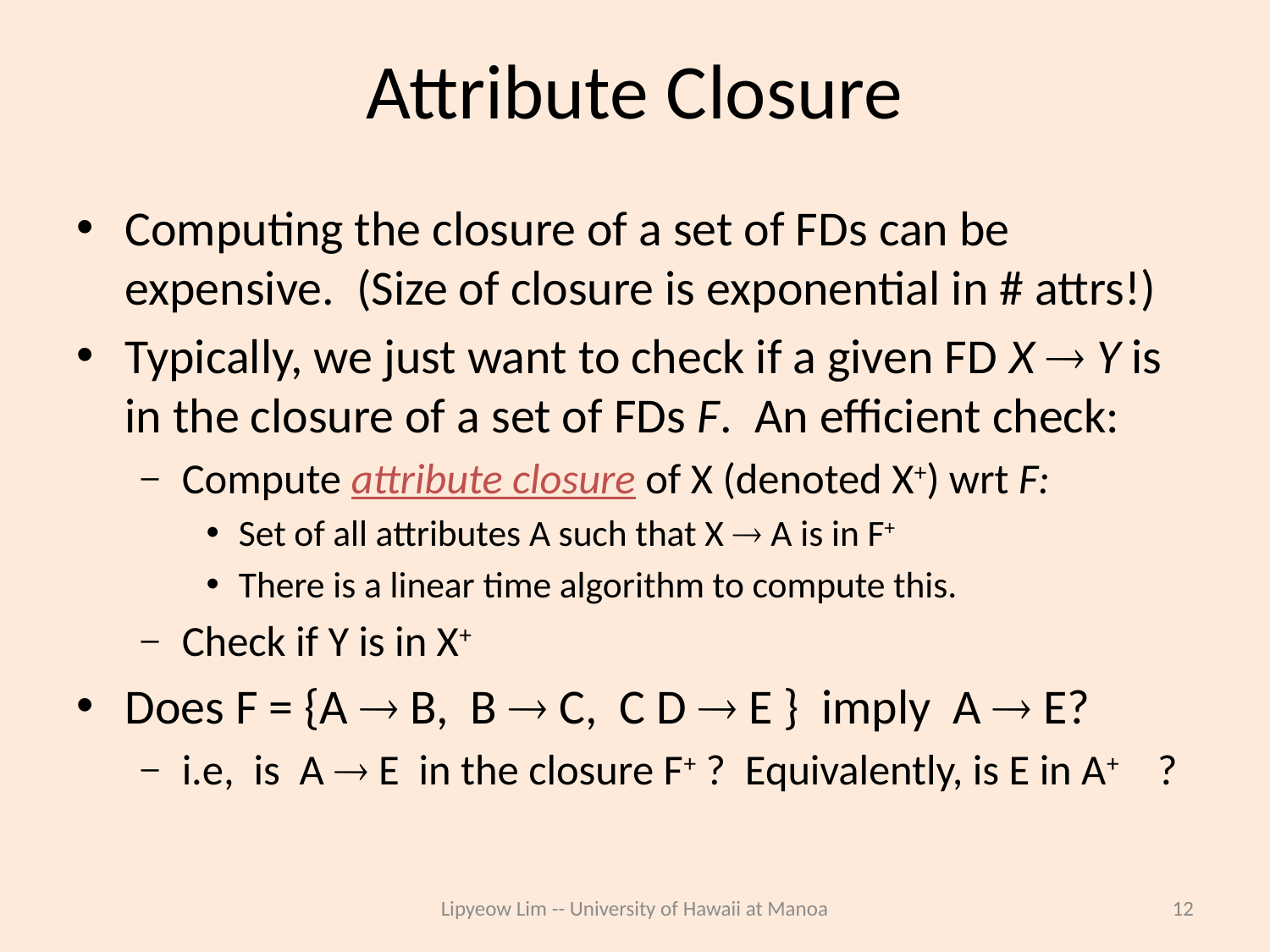

# Attribute Closure
Computing the closure of a set of FDs can be expensive.  (Size of closure is exponential in # attrs!)
Typically, we just want to check if a given FD X → Y is in the closure of a set of FDs F.  An efficient check:
Compute attribute closure of X (denoted X+) wrt F:
Set of all attributes A such that X → A is in F+
There is a linear time algorithm to compute this.
Check if Y is in X+
Does F = {A → B,  B → C,  C D → E }  imply  A → E?
i.e,  is  A → E  in the closure F+ ?  Equivalently, is E in A+    ?
Lipyeow Lim -- University of Hawaii at Manoa
12